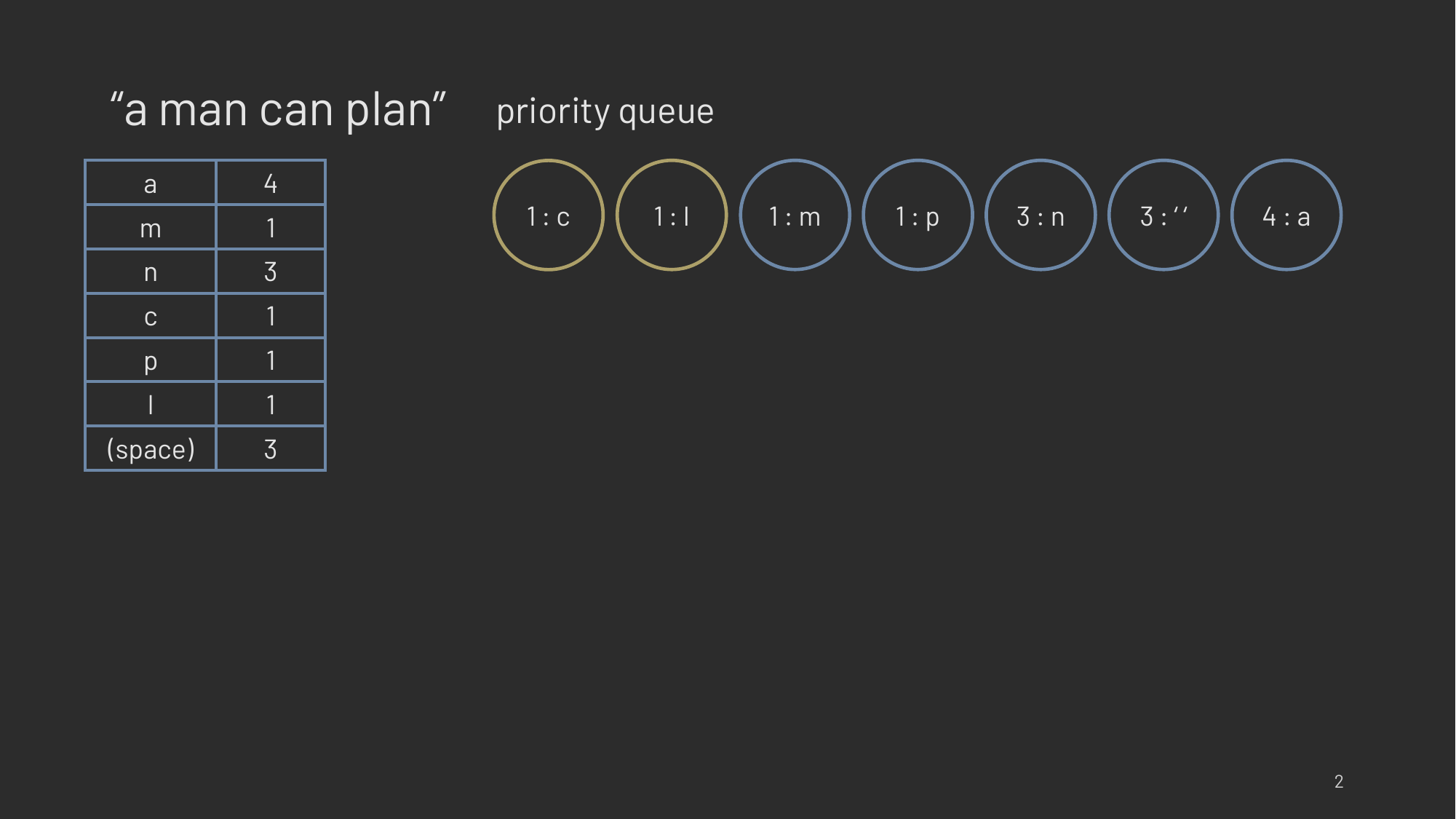

“a man can plan”
priority queue
| a | 4 |
| --- | --- |
| m | 1 |
| n | 3 |
| c | 1 |
| p | 1 |
| l | 1 |
| (space) | 3 |
1 : l
1 : m
1 : p
3 : n
3 : ‘ ‘
4 : a
1 : c
2